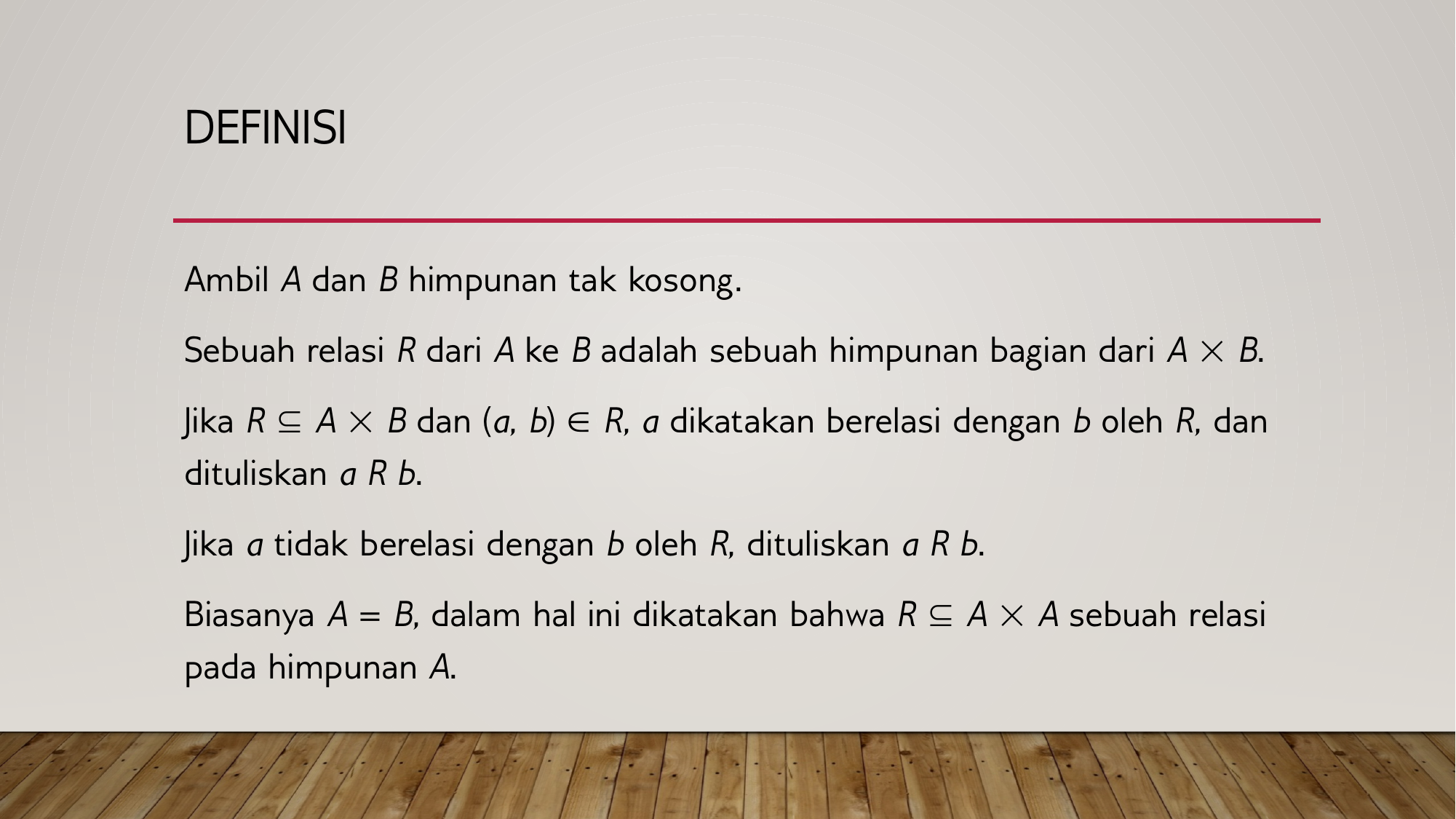

# definisi
Ambil A dan B himpunan tak kosong.
Sebuah relasi R dari A ke B adalah sebuah himpunan bagian dari A × B.
Jika R ⊆ A × B dan (a, b) ∈ R, a dikatakan berelasi dengan b oleh R, dan dituliskan a R b.
Jika a tidak berelasi dengan b oleh R, dituliskan a R b.
Biasanya A = B, dalam hal ini dikatakan bahwa R ⊆ A × A sebuah relasi pada himpunan A.